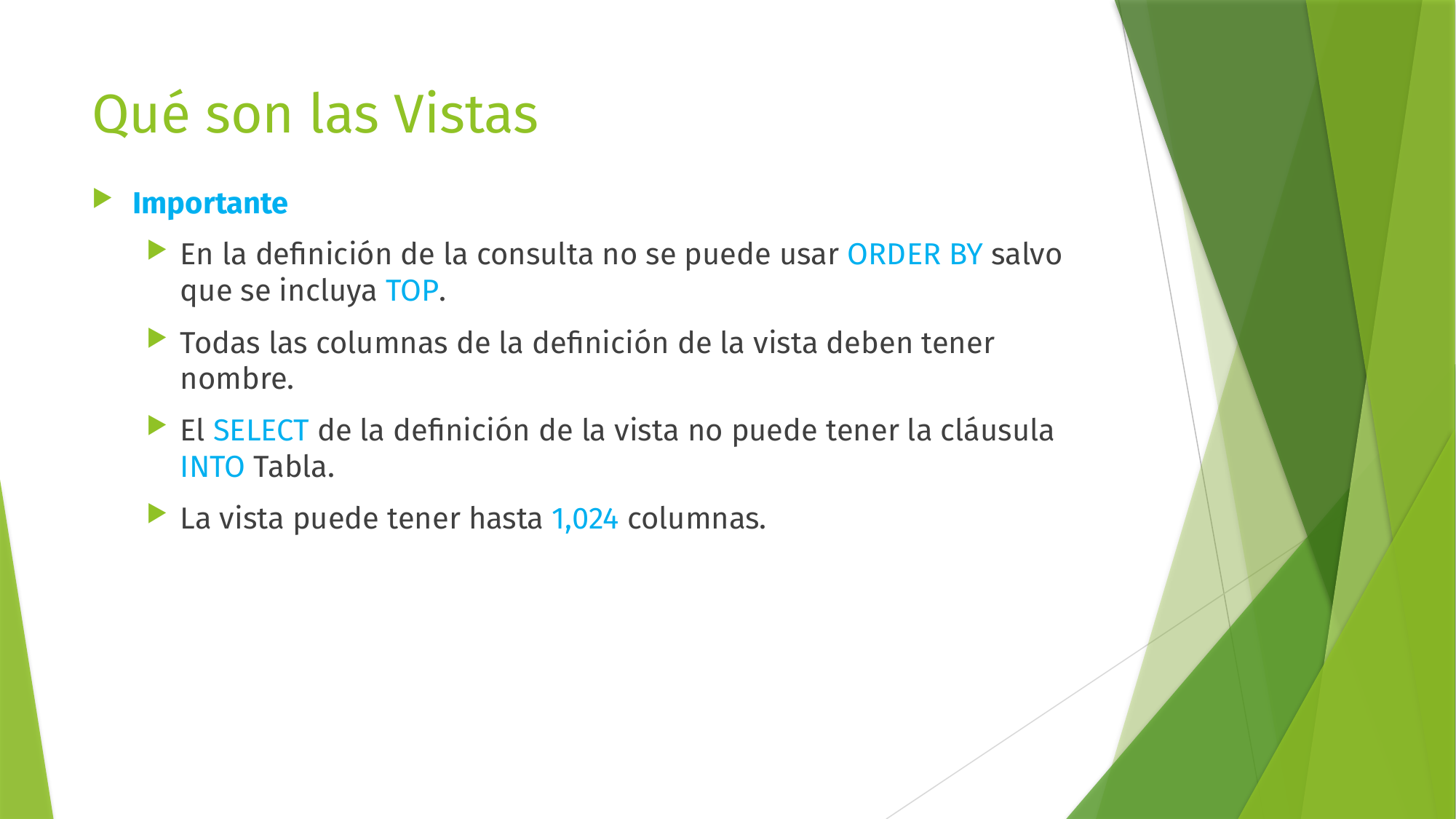

# Qué son las Vistas
Importante
En la definición de la consulta no se puede usar ORDER BY salvo que se incluya TOP.
Todas las columnas de la definición de la vista deben tener nombre.
El SELECT de la definición de la vista no puede tener la cláusula INTO Tabla.
La vista puede tener hasta 1,024 columnas.